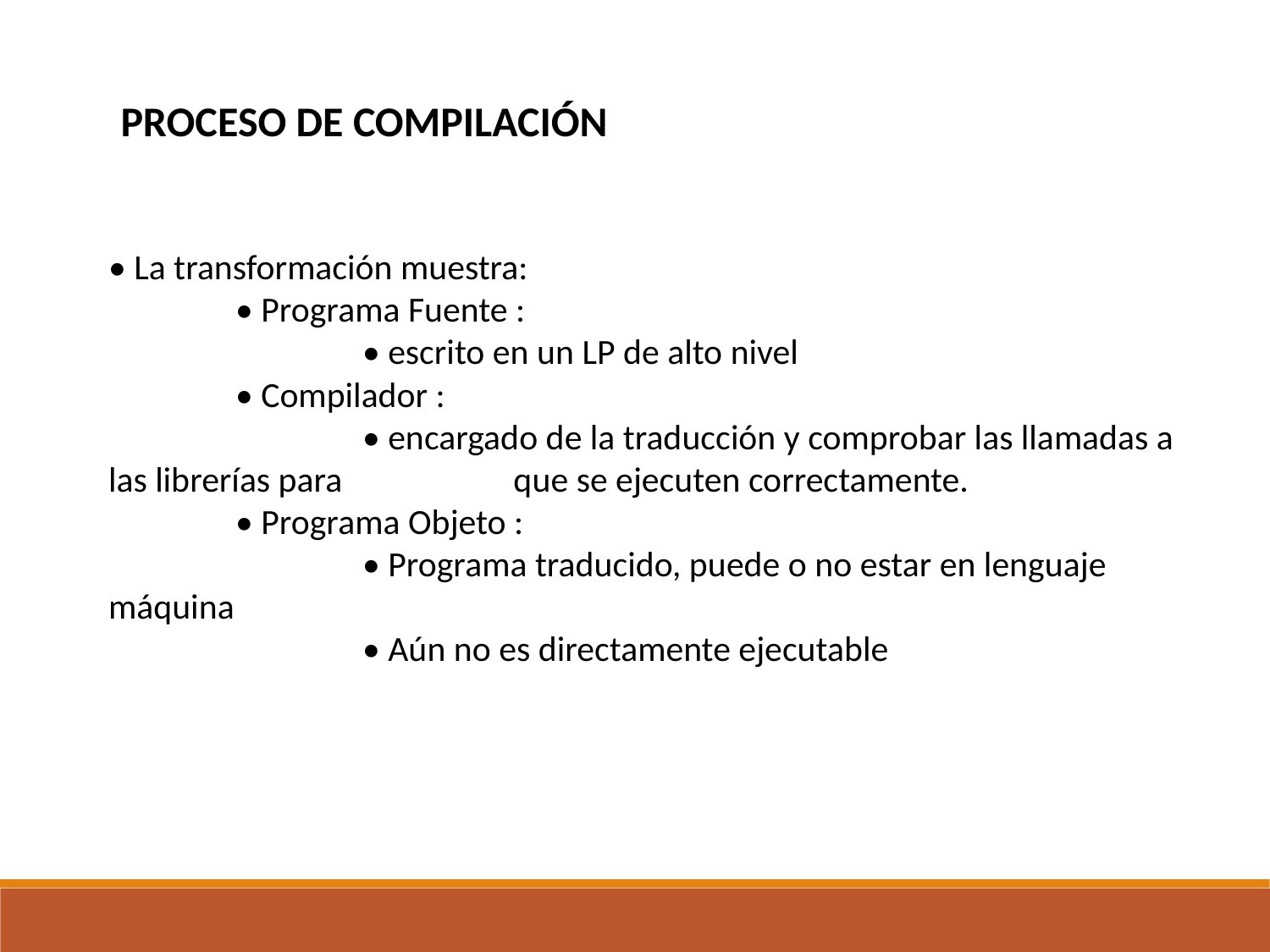

PROCESO DE COMPILACIÓN
• La transformación muestra:
	• Programa Fuente :
		• escrito en un LP de alto nivel
	• Compilador :
		• encargado de la traducción y comprobar las llamadas a las librerías para  		   que se ejecuten correctamente.
	• Programa Objeto :
		• Programa traducido, puede o no estar en lenguaje máquina
		• Aún no es directamente ejecutable